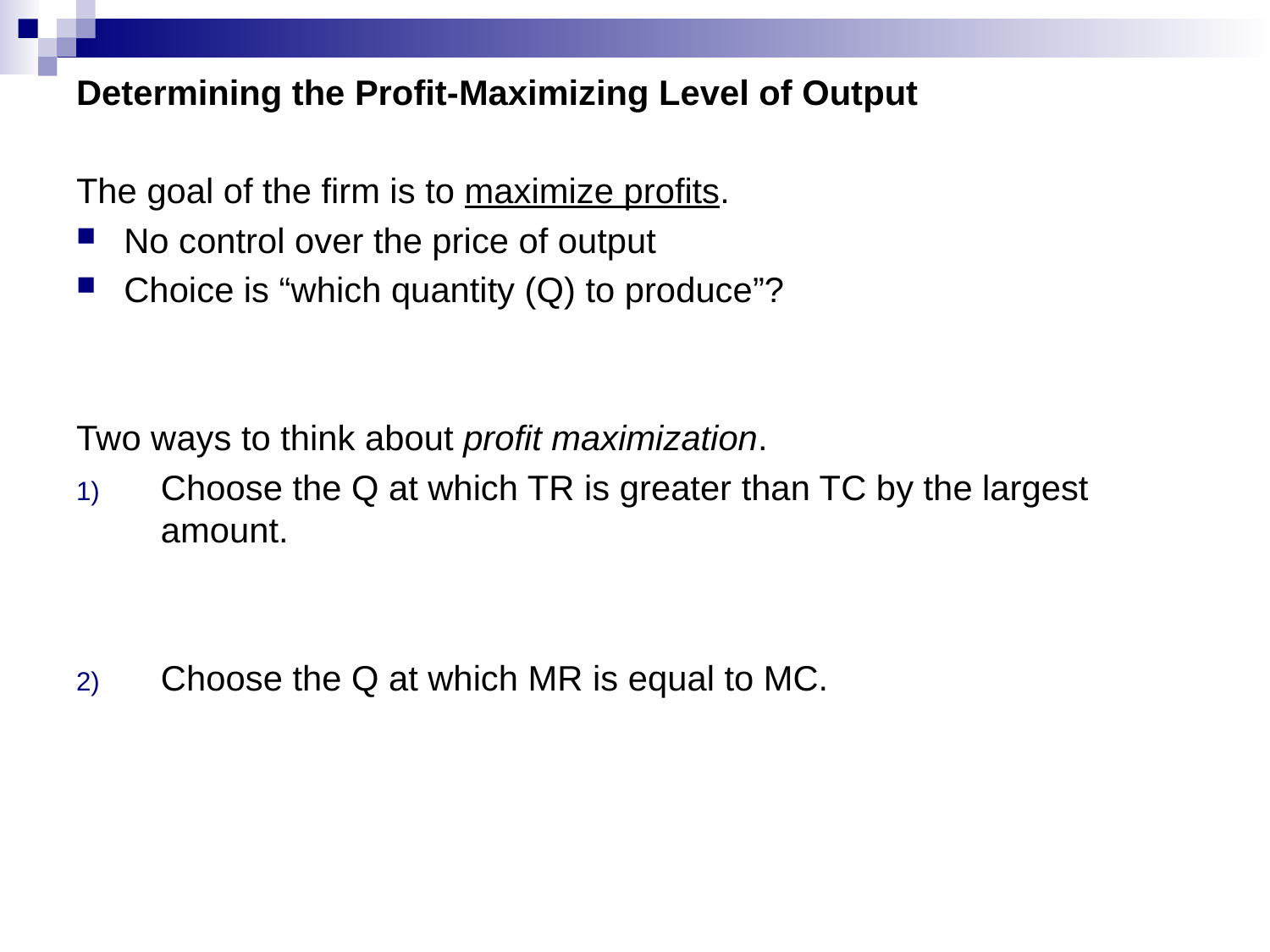

Determining the Profit-Maximizing Level of Output

The goal of the firm is to maximize profits.
No control over the price of output
Choice is “which quantity (Q) to produce”?

Two ways to think about profit maximization.
Choose the Q at which TR is greater than TC by the largest amount.

Choose the Q at which MR is equal to MC.